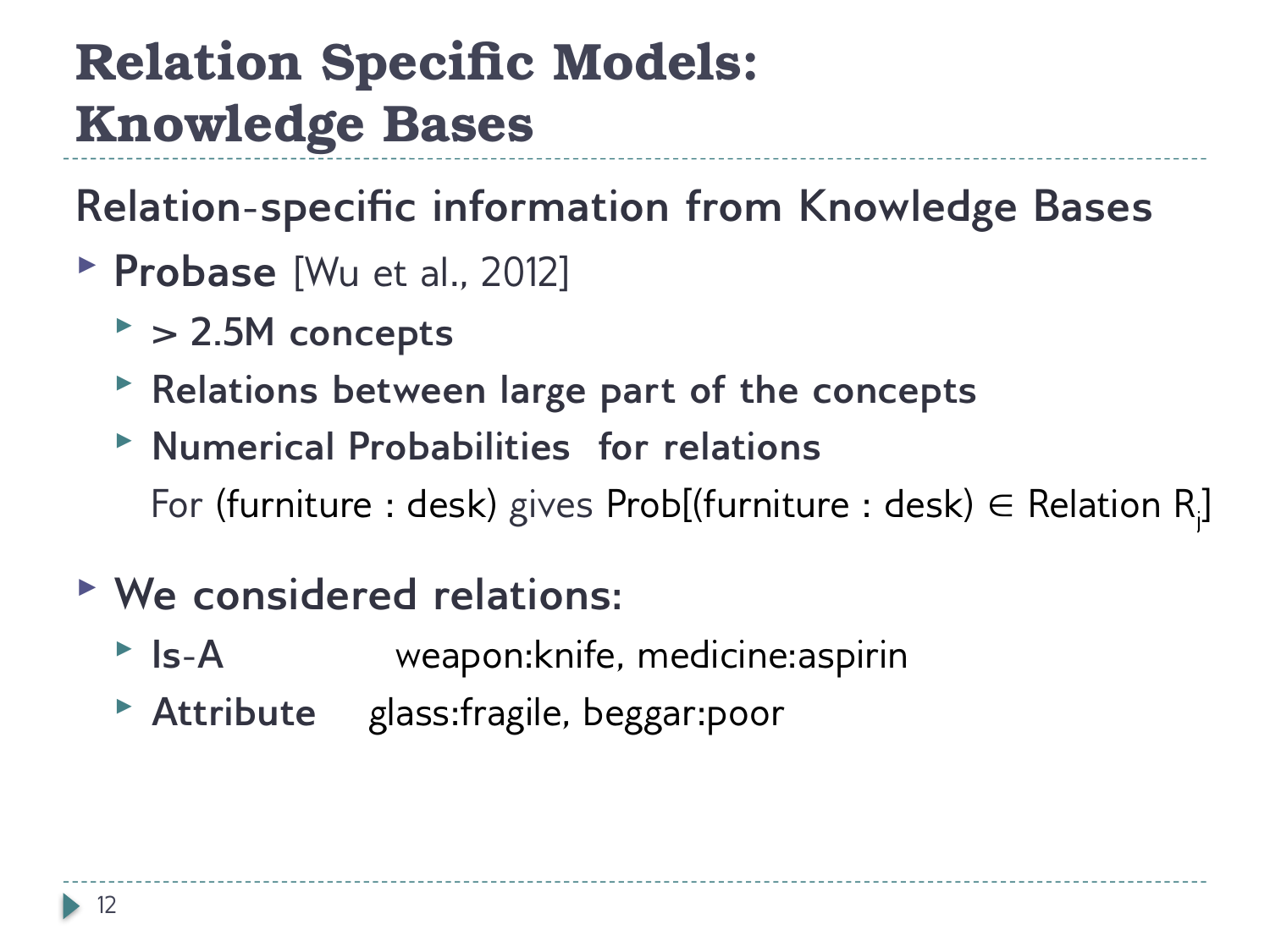

# Relation Specific Models: Knowledge Bases
Relation-specific information from Knowledge Bases
Probase [Wu et al., 2012]
> 2.5M concepts
Relations between large part of the concepts
Numerical Probabilities  for relations
For (furniture : desk) gives Prob[(furniture : desk) ∈ Relation Rj]
We considered relations:
Is-A             weapon:knife, medicine:aspirin
Attribute    glass:fragile, beggar:poor

12